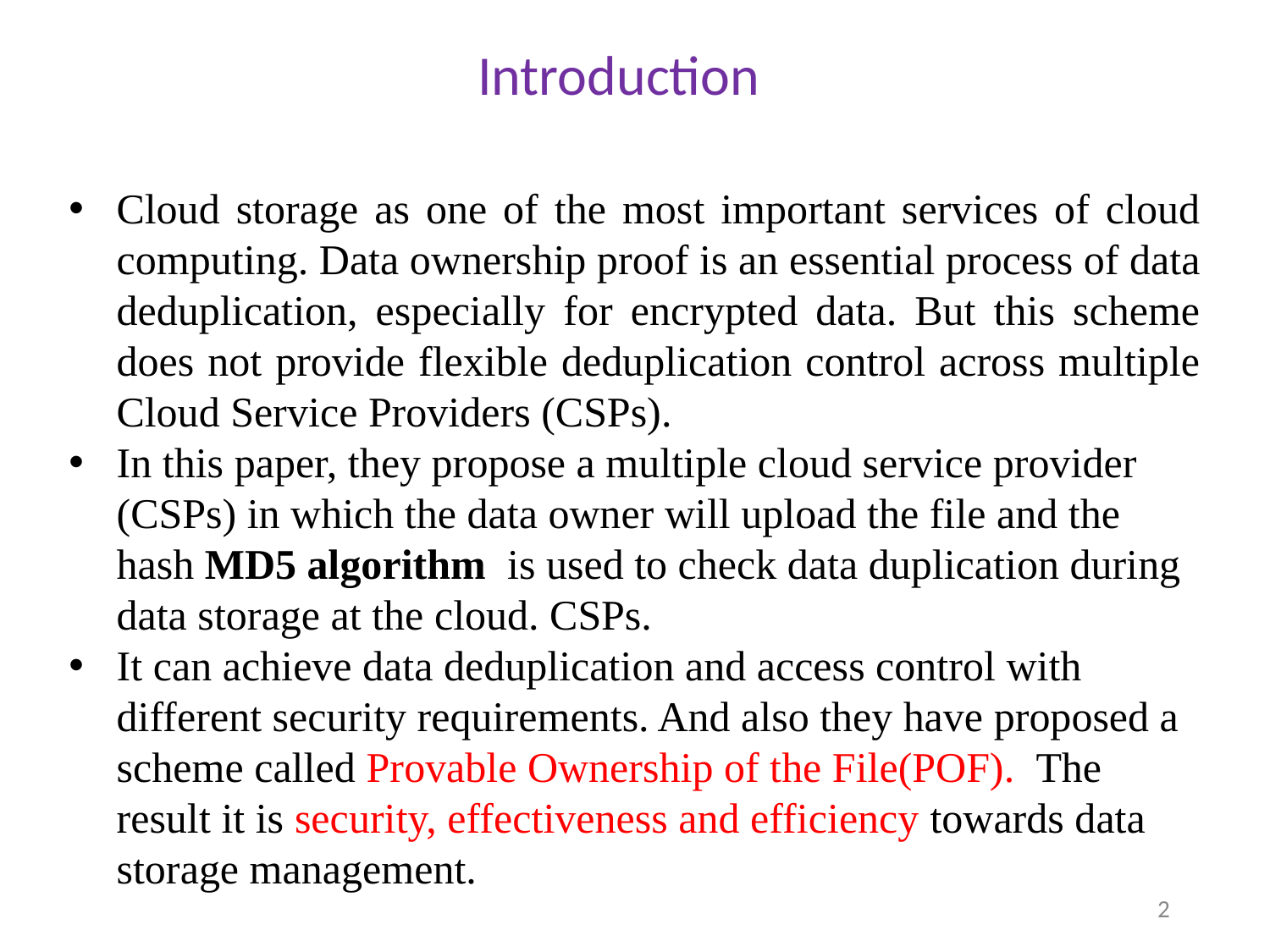

# Introduction

Cloud storage as one of the most important services of cloud computing. Data ownership proof is an essential process of data deduplication, especially for encrypted data. But this scheme does not provide flexible deduplication control across multiple Cloud Service Providers (CSPs).
In this paper, they propose a multiple cloud service provider (CSPs) in which the data owner will upload the file and the hash MD5 algorithm  is used to check data duplication during data storage at the cloud. CSPs.
It can achieve data deduplication and access control with different security requirements. And also they have proposed a scheme called Provable Ownership of the File(POF).  The result it is security, effectiveness and efficiency towards data storage management.
2